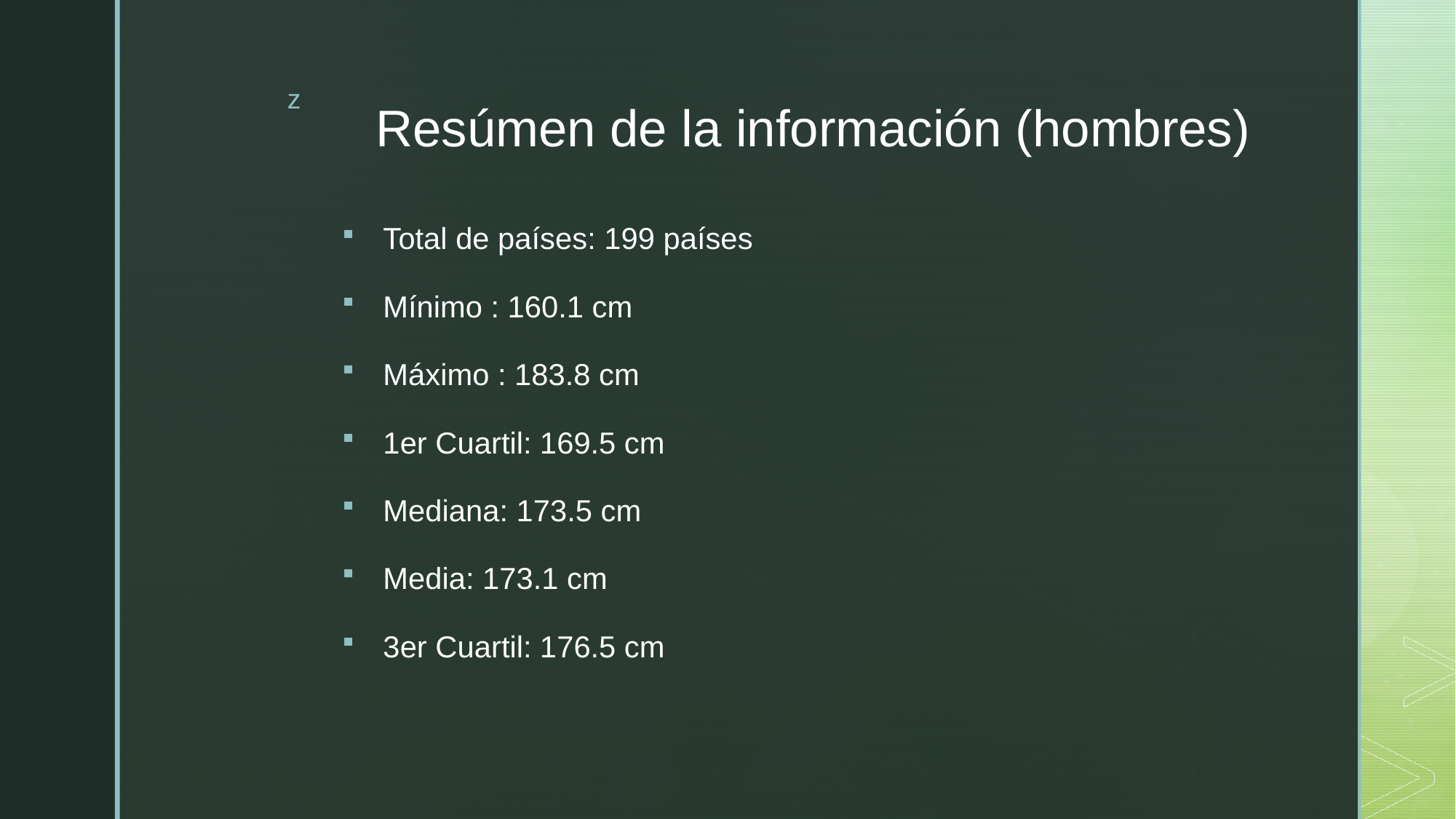

# Resúmen de la información (hombres)
Total de países: 199 países
Mínimo : 160.1 cm
Máximo : 183.8 cm
1er Cuartil: 169.5 cm
Mediana: 173.5 cm
Media: 173.1 cm
3er Cuartil: 176.5 cm